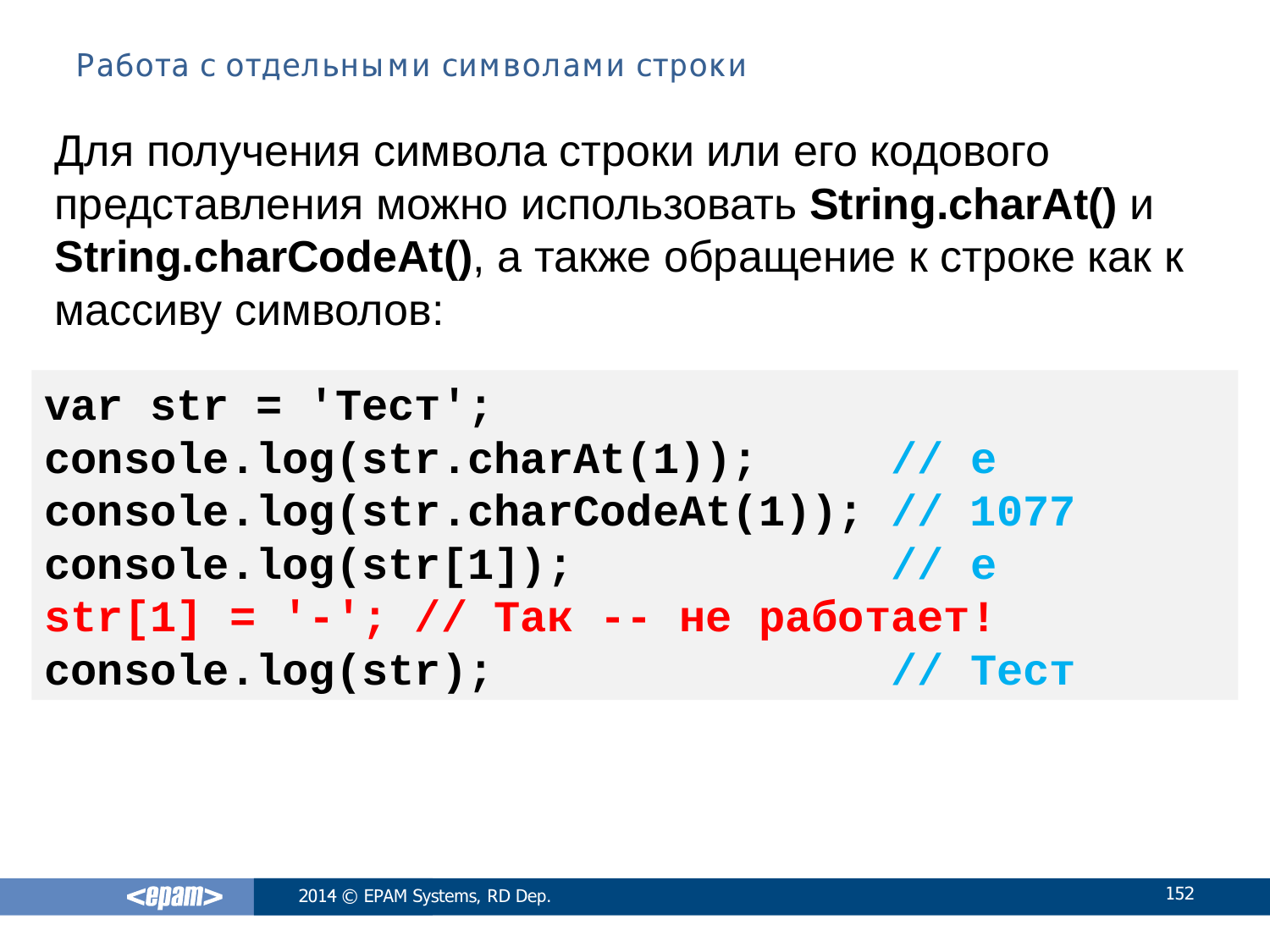

# Работа с отдельными символами строки
Для получения символа строки или его кодового представления можно использовать String.charAt() и
String.charCodeAt(), а также обращение к строке как к массиву символов:
var str = 'Тест';
console.log(str.charAt(1));     // е
console.log(str.charCodeAt(1)); // 1077
console.log(str[1]);            // е
str[1] = '-'; // Так -- не работает!
console.log(str);               // Тест
152
2014 © EPAM Systems, RD Dep.